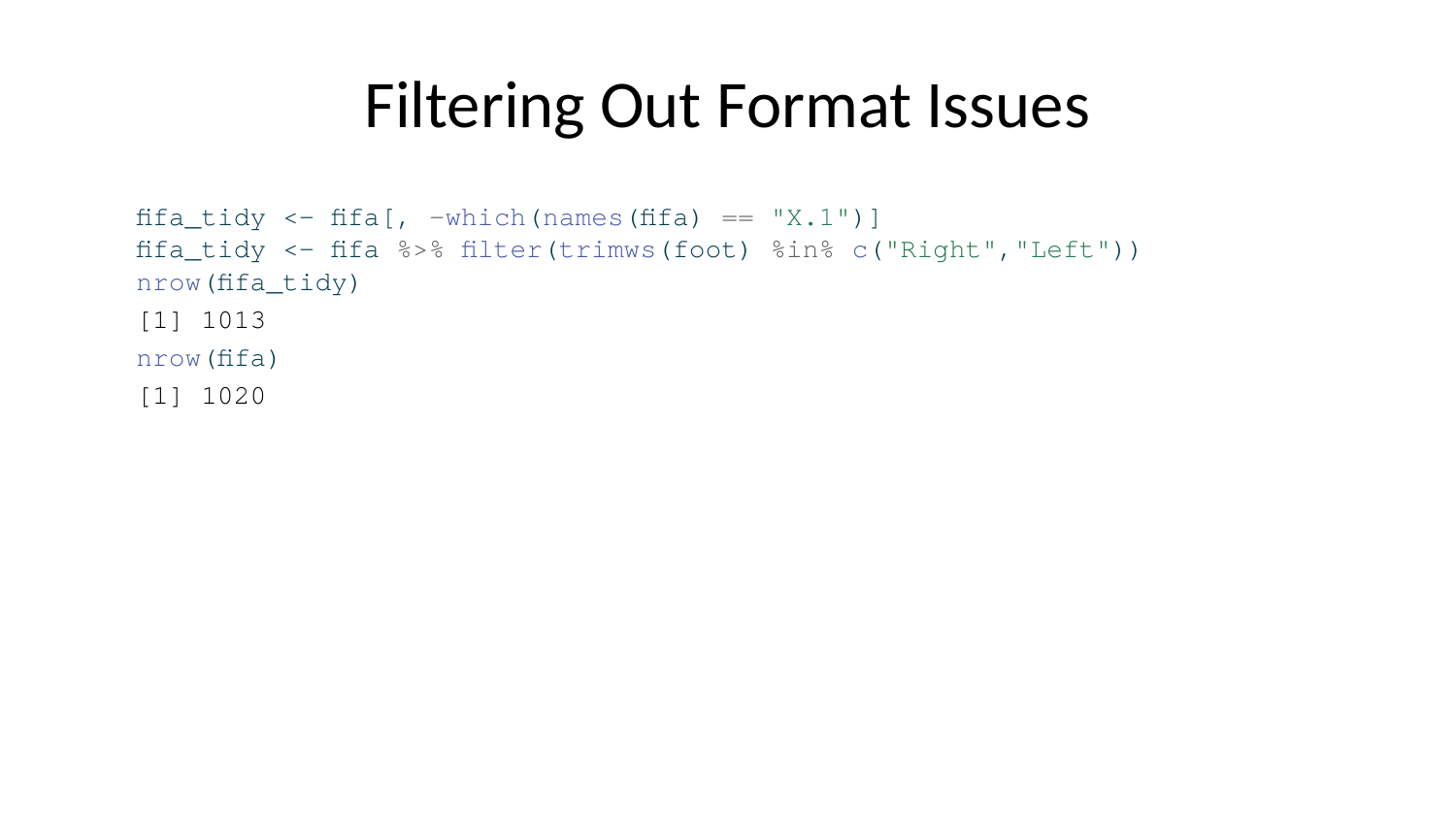

# Filtering Out Format Issues
fifa_tidy <- fifa[, -which(names(fifa) == "X.1")]
fifa_tidy <- fifa %>% filter(trimws(foot) %in% c("Right","Left"))
nrow(fifa_tidy)
[1] 1013
nrow(fifa)
[1] 1020